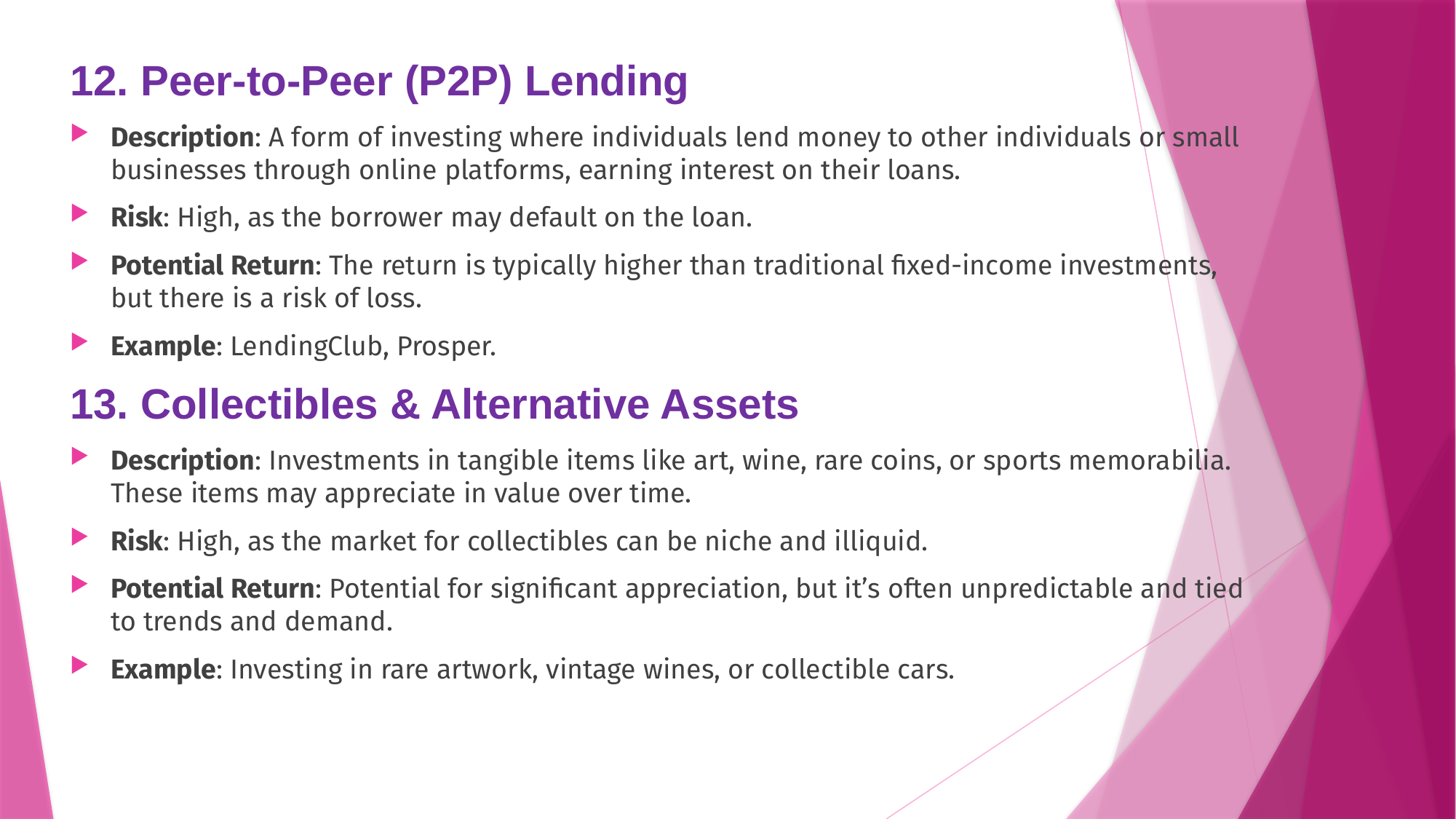

12. Peer-to-Peer (P2P) Lending
Description: A form of investing where individuals lend money to other individuals or small businesses through online platforms, earning interest on their loans.
Risk: High, as the borrower may default on the loan.
Potential Return: The return is typically higher than traditional fixed-income investments, but there is a risk of loss.
Example: LendingClub, Prosper.
13. Collectibles & Alternative Assets
Description: Investments in tangible items like art, wine, rare coins, or sports memorabilia. These items may appreciate in value over time.
Risk: High, as the market for collectibles can be niche and illiquid.
Potential Return: Potential for significant appreciation, but it’s often unpredictable and tied to trends and demand.
Example: Investing in rare artwork, vintage wines, or collectible cars.